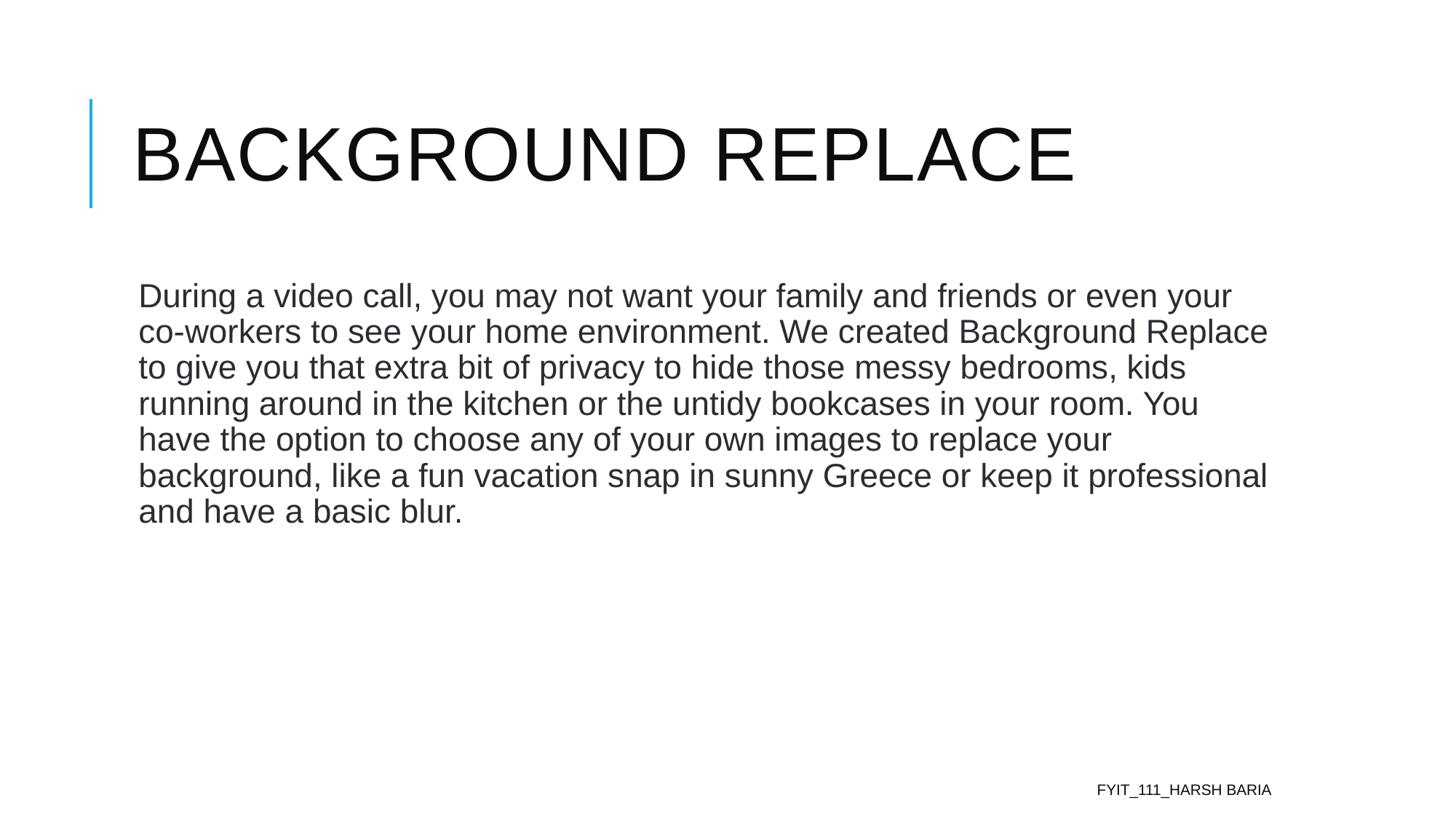

# Background replace
During a video call, you may not want your family and friends or even your co-workers to see your home environment. We created Background Replace to give you that extra bit of privacy to hide those messy bedrooms, kids running around in the kitchen or the untidy bookcases in your room. You have the option to choose any of your own images to replace your background, like a fun vacation snap in sunny Greece or keep it professional and have a basic blur.
FYIT_111_HARSH BARIA